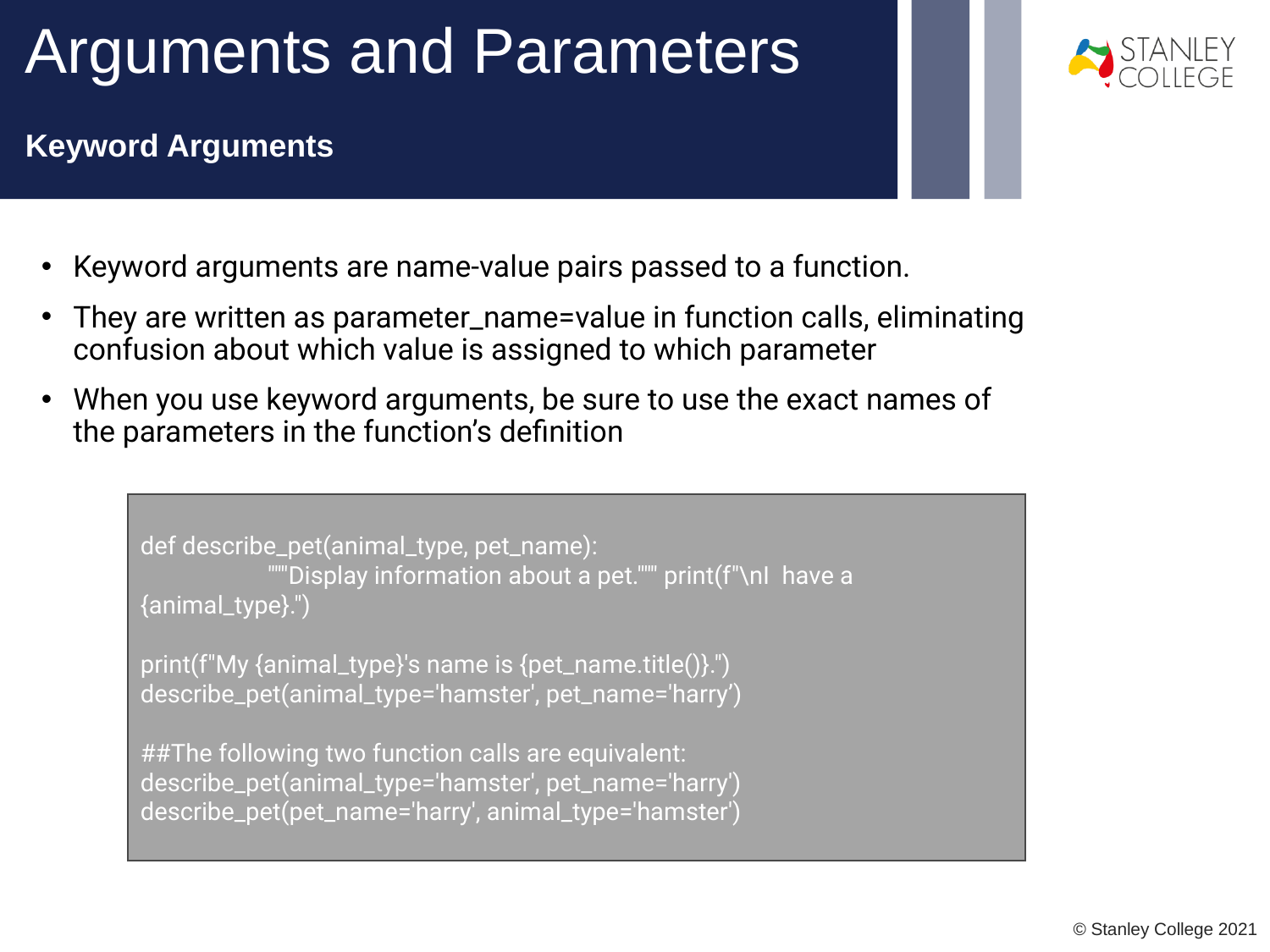

# Arguments and Parameters
Keyword Arguments
Keyword arguments are name-value pairs passed to a function.
They are written as parameter_name=value in function calls, eliminating confusion about which value is assigned to which parameter
When you use keyword arguments, be sure to use the exact names of the parameters in the function’s definition

def describe_pet(animal_type, pet_name):
	"""Display information about a pet.""" print(f"\nI  have a {animal_type}.")

print(f"My {animal_type}'s name is {pet_name.title()}.") describe_pet(animal_type='hamster', pet_name='harry’)

##The following two function calls are equivalent:
describe_pet(animal_type='hamster', pet_name='harry') describe_pet(pet_name='harry', animal_type='hamster')